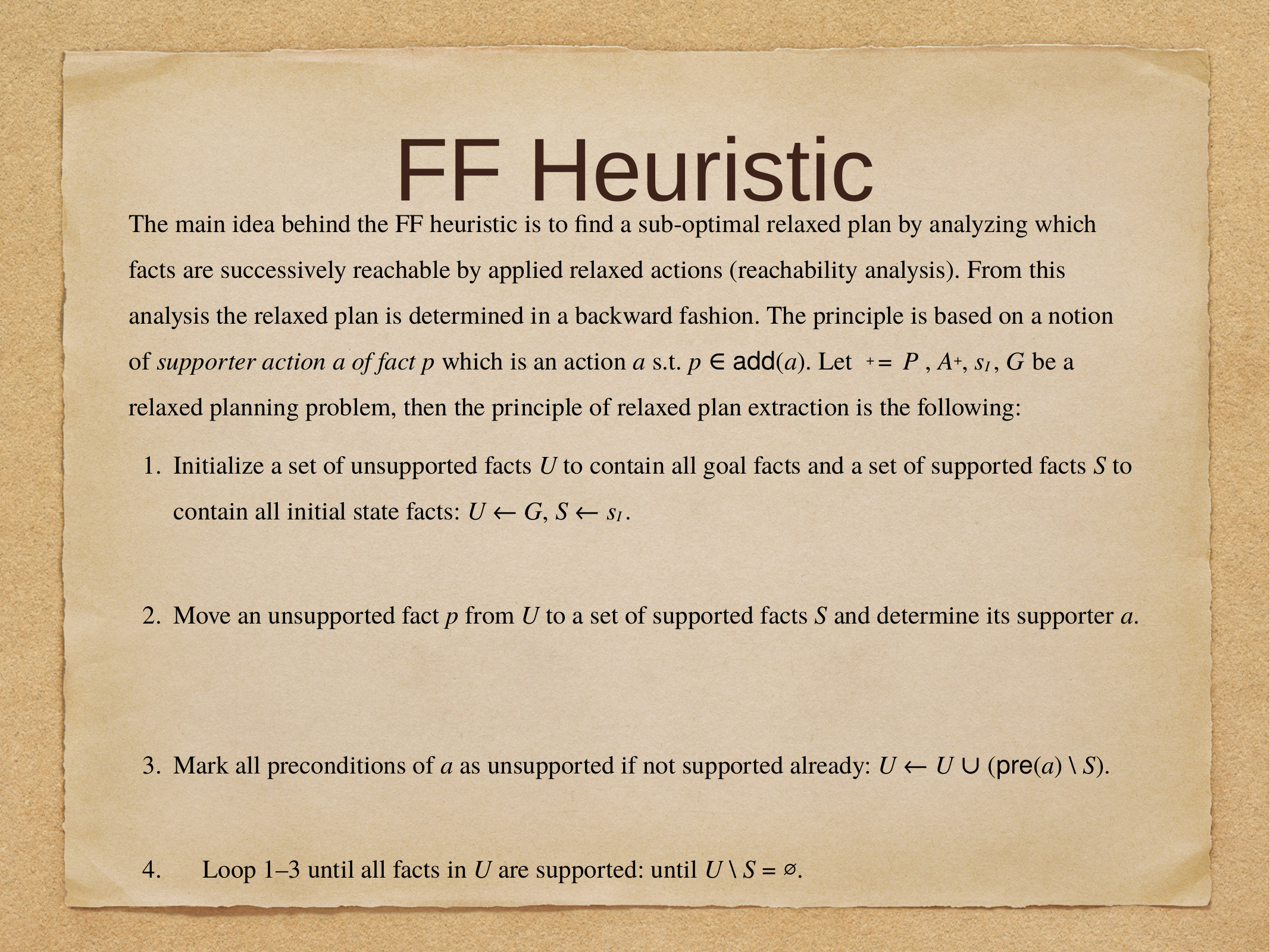

# FF Heuristic
The main idea behind the FF heuristic is to find a sub-optimal relaxed plan by analyzing which facts are successively reachable by applied relaxed actions (reachability analysis). From this analysis the relaxed plan is determined in a backward fashion. The principle is based on a notion of supporter action a of fact p which is an action a s.t. p ∈ add(a). Let 􏰀+ = 􏰄P , A+, sI , G􏰅 be a relaxed planning problem, then the principle of relaxed plan extraction is the following:
Initialize a set of unsupported facts U to contain all goal facts and a set of supported facts S to contain all initial state facts: U ← G, S ← sI .
Move an unsupported fact p from U to a set of supported facts S and determine its supporter a.
Mark all preconditions of a as unsupported if not supported already: U ← U ∪ (pre(a) \ S).
Loop 1–3 until all facts in U are supported: until U \ S = ∅.